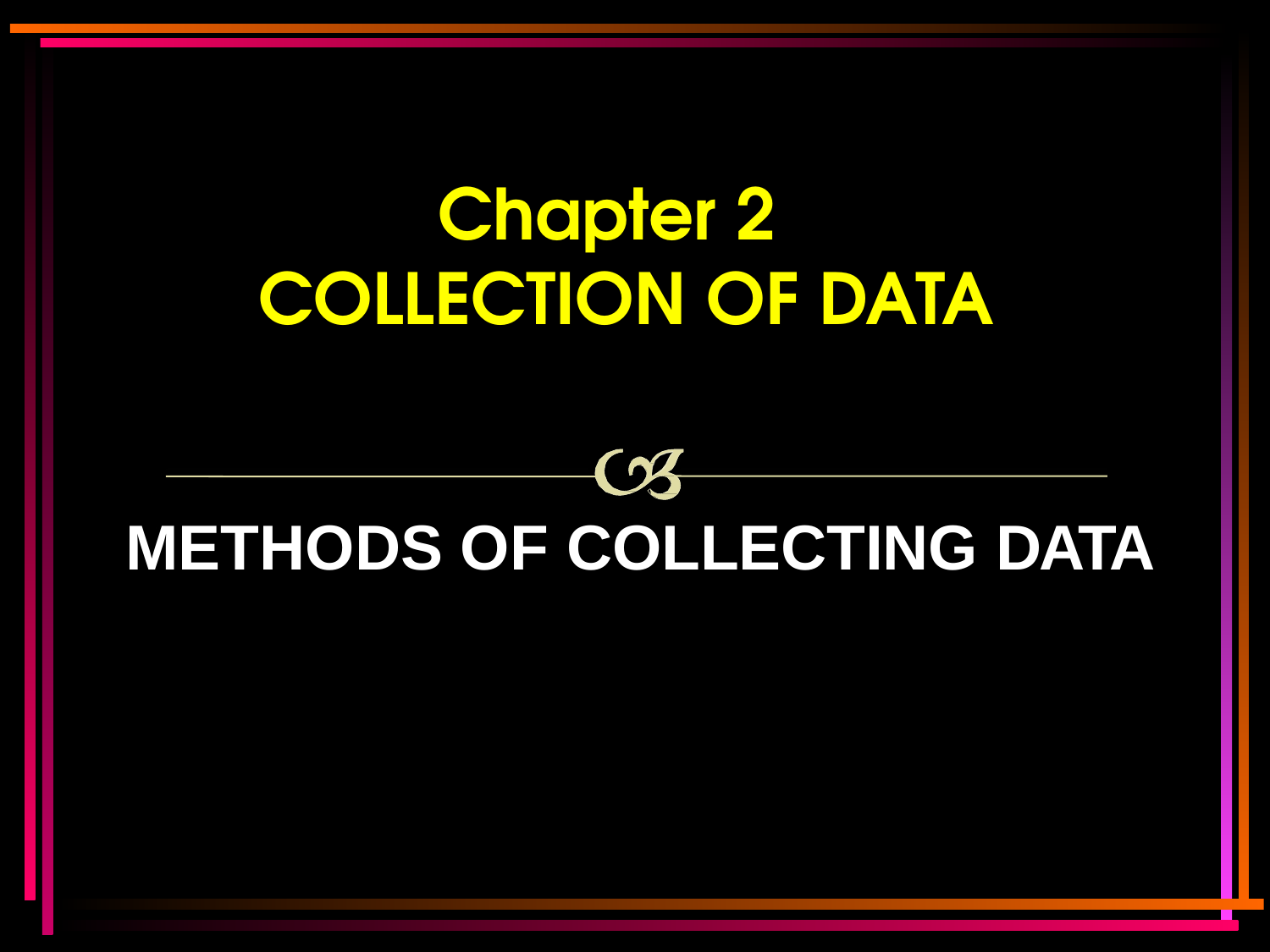

Chapter 2
COLLECTION OF DATA

METHODS OF COLLECTING DATA